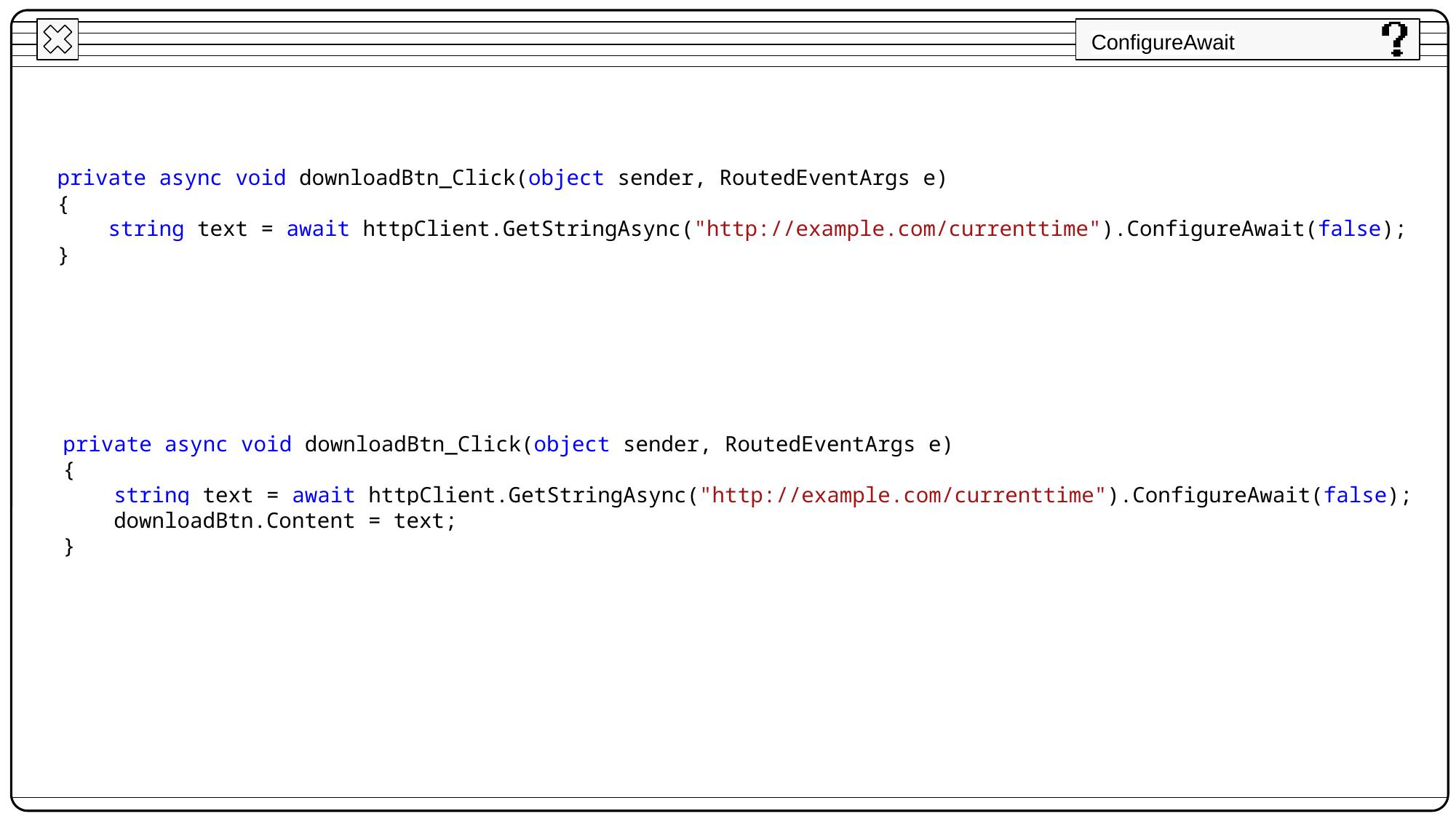

ConfigureAwait
private async void downloadBtn_Click(object sender, RoutedEventArgs e)
{
    string text = await httpClient.GetStringAsync("http://example.com/currenttime").ConfigureAwait(false);
}
private async void downloadBtn_Click(object sender, RoutedEventArgs e)
{
    string text = await httpClient.GetStringAsync("http://example.com/currenttime").ConfigureAwait(false);
    downloadBtn.Content = text;
}